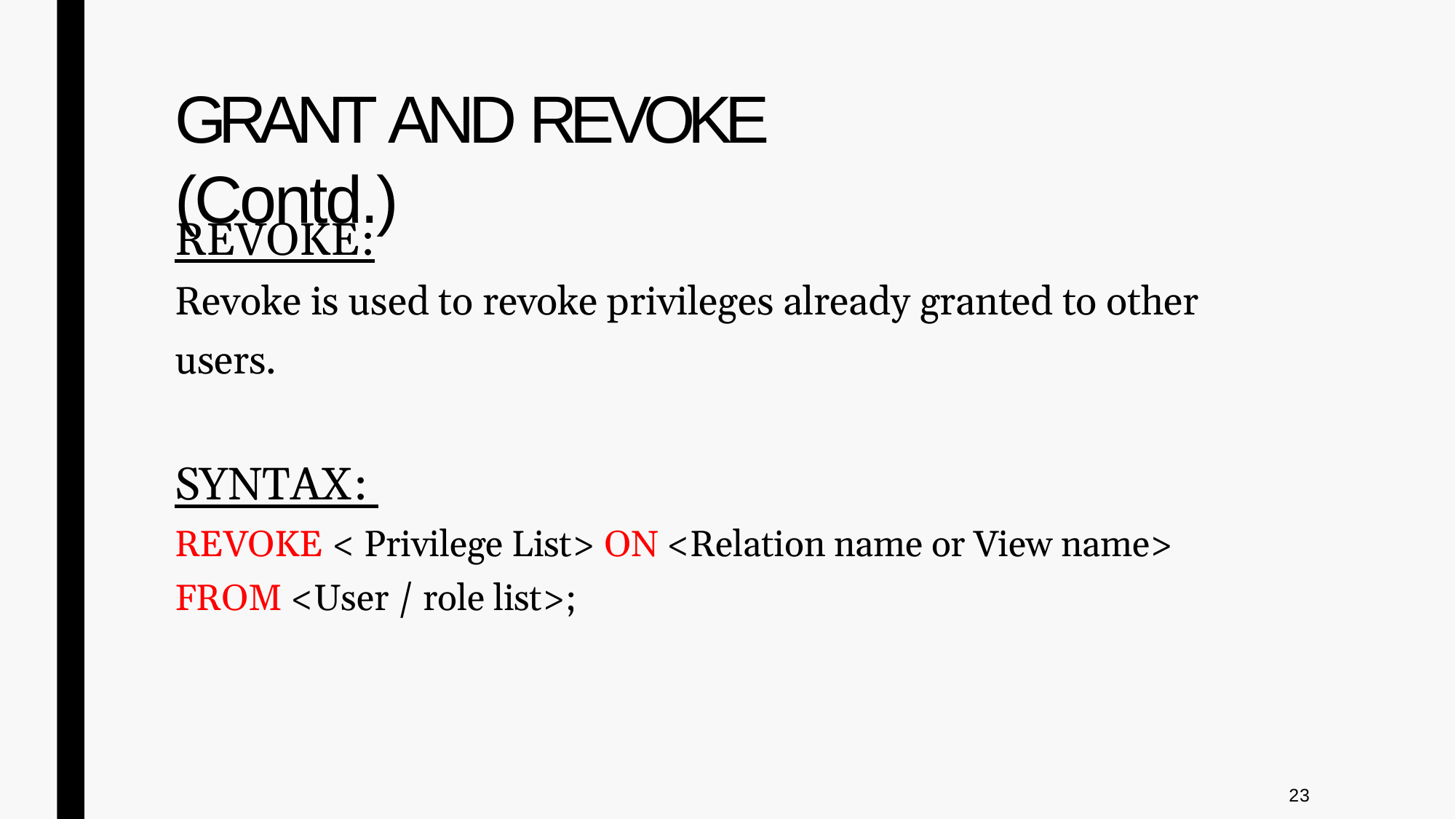

# GRANT AND REVOKE (Contd.)
REVOKE:
Revoke is used to revoke privileges already granted to other users.

SYNTAX:
REVOKE < Privilege List> ON <Relation name or View name> FROM <User / role list>;
23